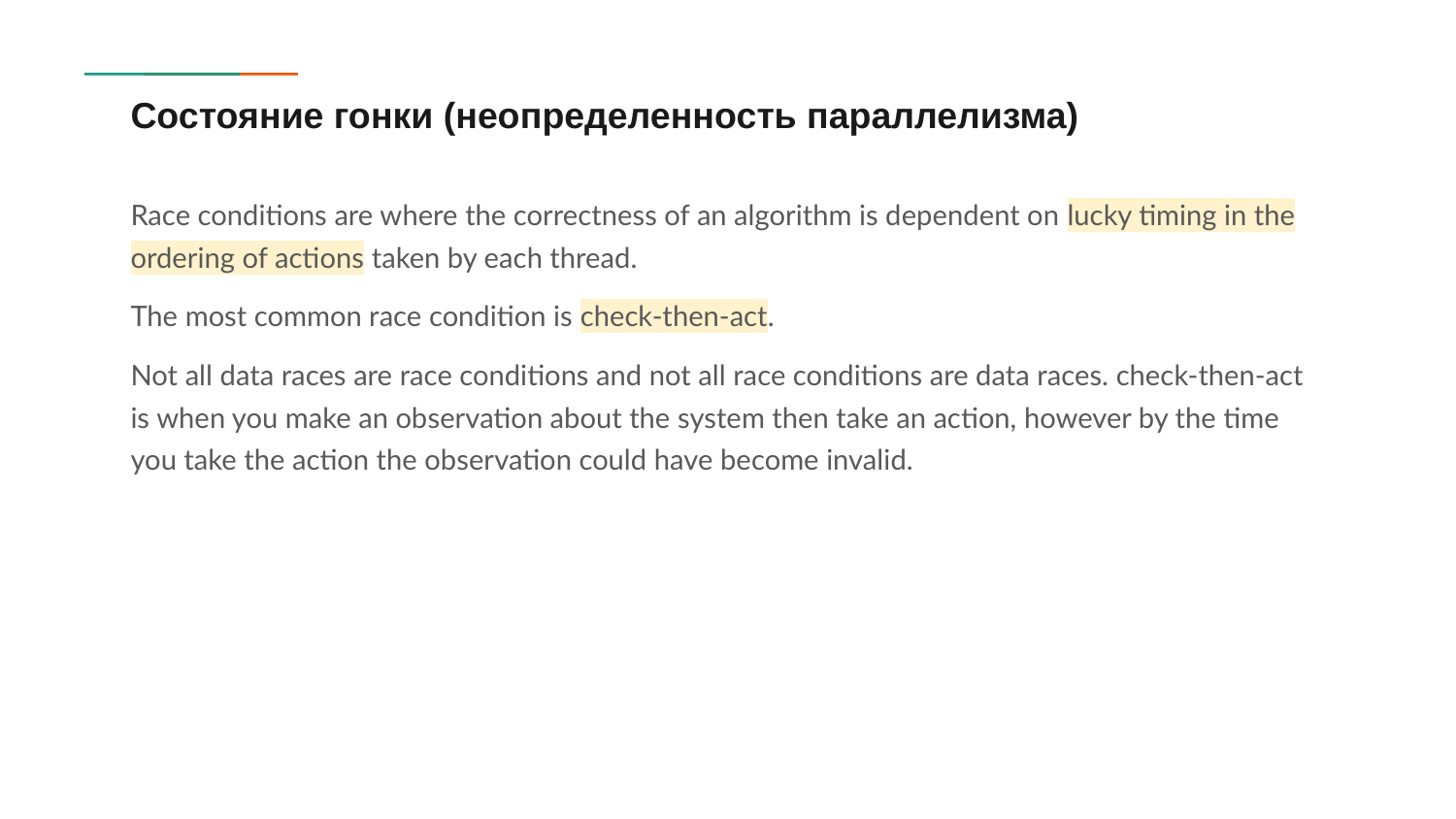

# Состояние гонки (неопределенность параллелизма)
Race conditions are where the correctness of an algorithm is dependent on lucky timing in the ordering of actions taken by each thread.
The most common race condition is check-then-act.
Not all data races are race conditions and not all race conditions are data races. check-then-act is when you make an observation about the system then take an action, however by the time you take the action the observation could have become invalid.